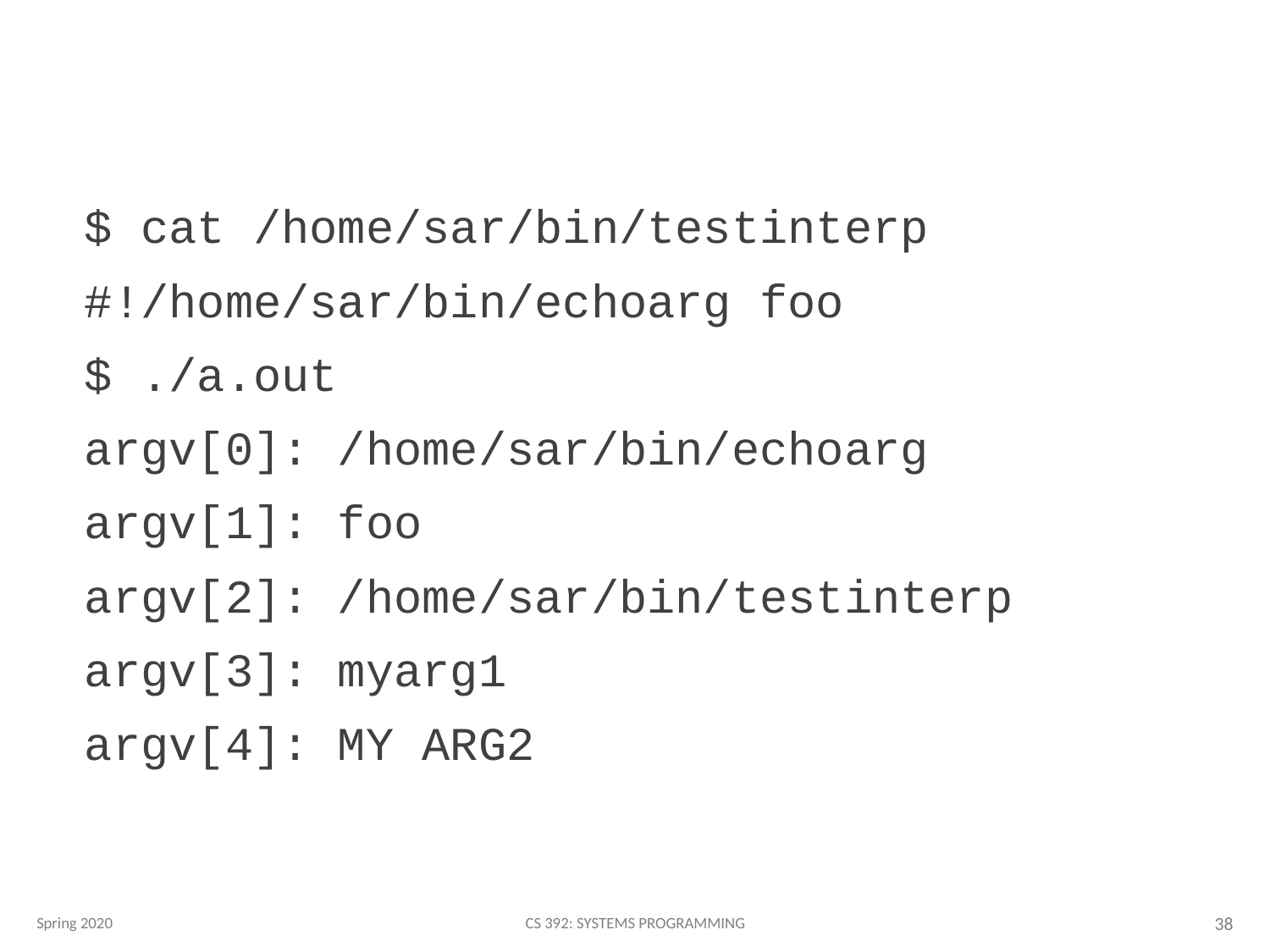

$ cat /home/sar/bin/testinterp
#!/home/sar/bin/echoarg foo
$ ./a.out
argv[0]: /home/sar/bin/echoarg
argv[1]: foo
argv[2]: /home/sar/bin/testinterp
argv[3]: myarg1
argv[4]: MY ARG2
Spring 2020
CS 392: Systems Programming
38